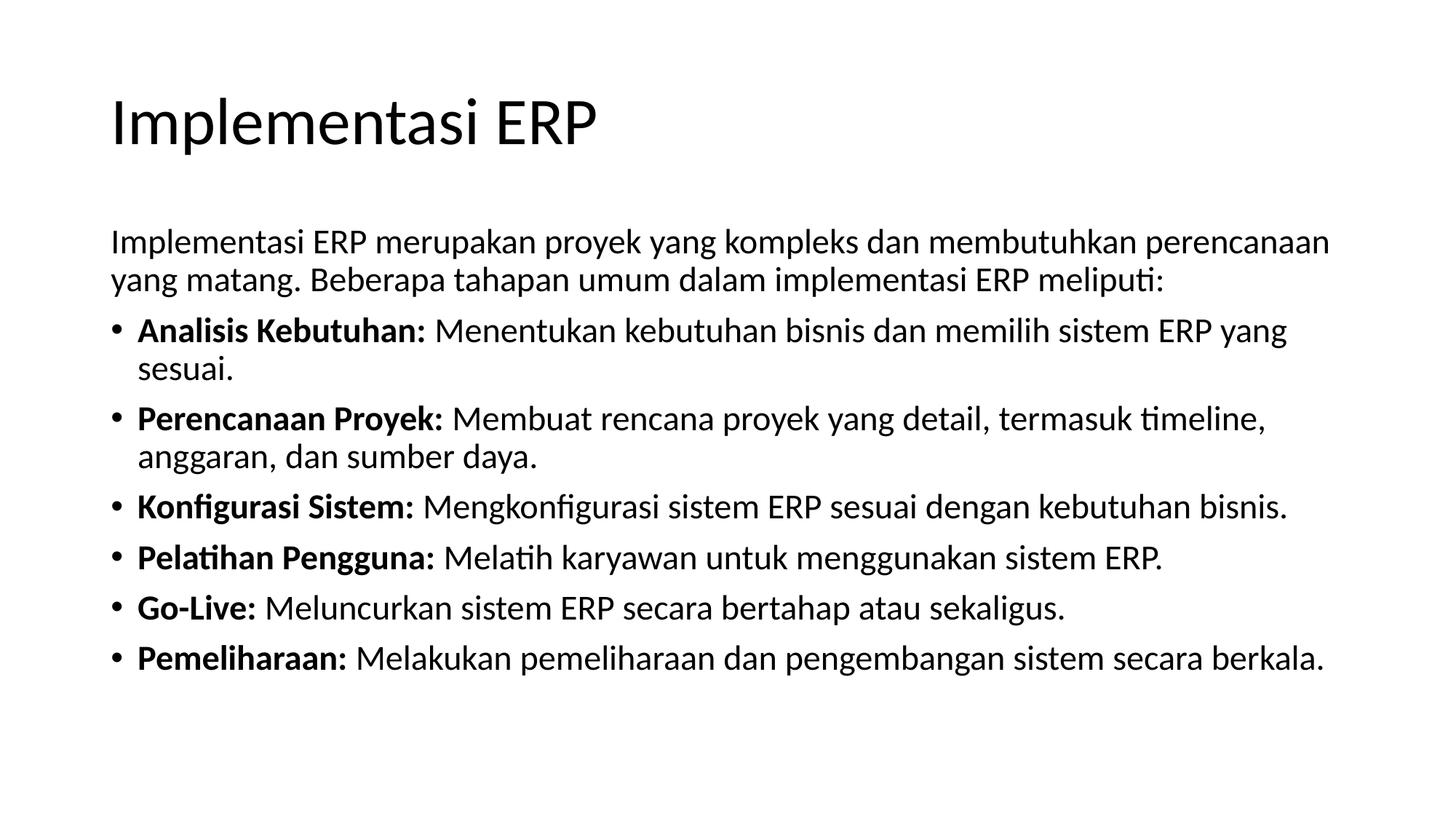

# Implementasi ERP
Implementasi ERP merupakan proyek yang kompleks dan membutuhkan perencanaan yang matang. Beberapa tahapan umum dalam implementasi ERP meliputi:
Analisis Kebutuhan: Menentukan kebutuhan bisnis dan memilih sistem ERP yang sesuai.
Perencanaan Proyek: Membuat rencana proyek yang detail, termasuk timeline, anggaran, dan sumber daya.
Konfigurasi Sistem: Mengkonfigurasi sistem ERP sesuai dengan kebutuhan bisnis.
Pelatihan Pengguna: Melatih karyawan untuk menggunakan sistem ERP.
Go-Live: Meluncurkan sistem ERP secara bertahap atau sekaligus.
Pemeliharaan: Melakukan pemeliharaan dan pengembangan sistem secara berkala.